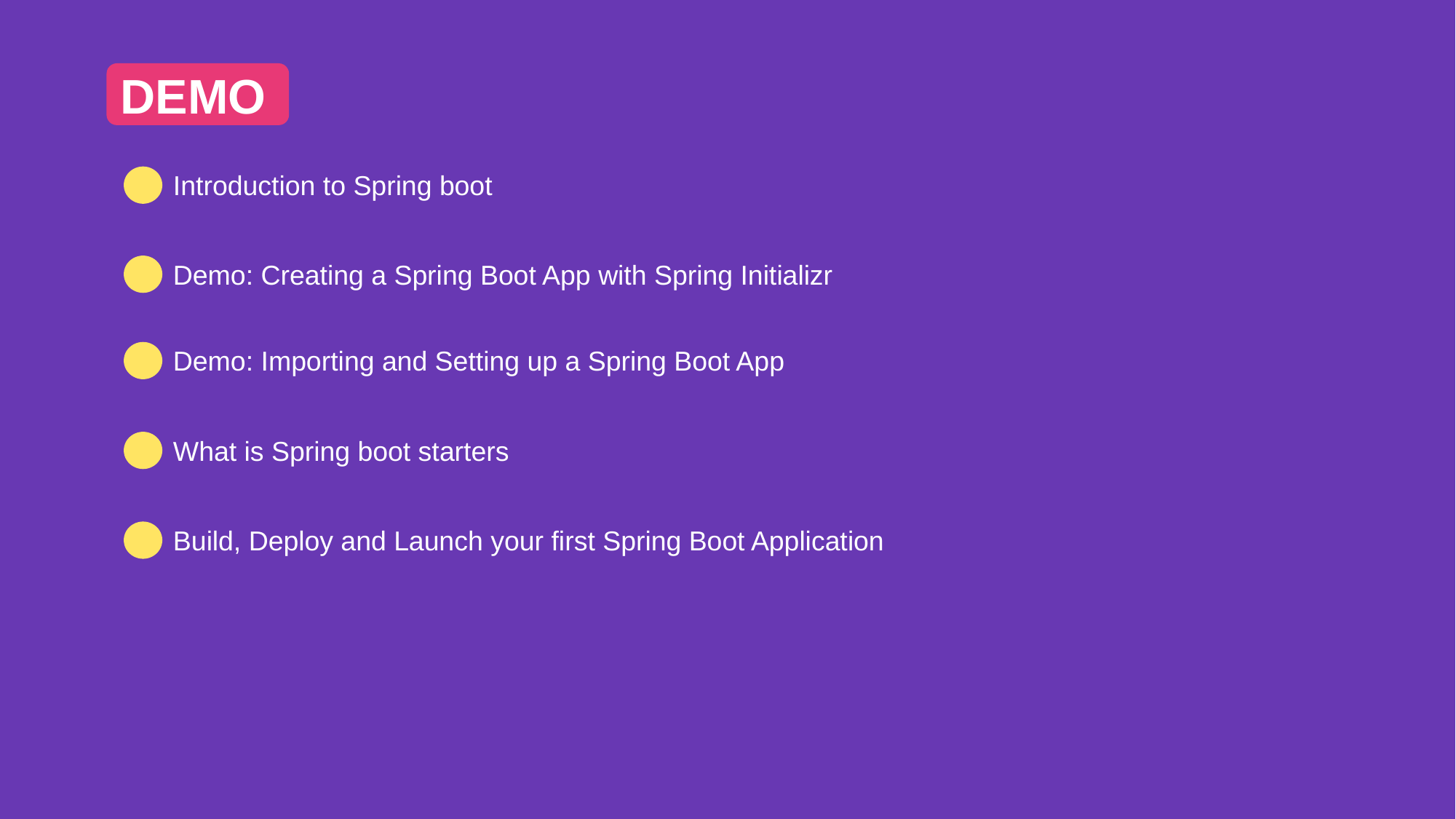

DEMO
Introduction to Spring boot

Demo: Creating a Spring Boot App with Spring Initializr

Demo: Importing and Setting up a Spring Boot App

What is Spring boot starters

Build, Deploy and Launch your first Spring Boot Application